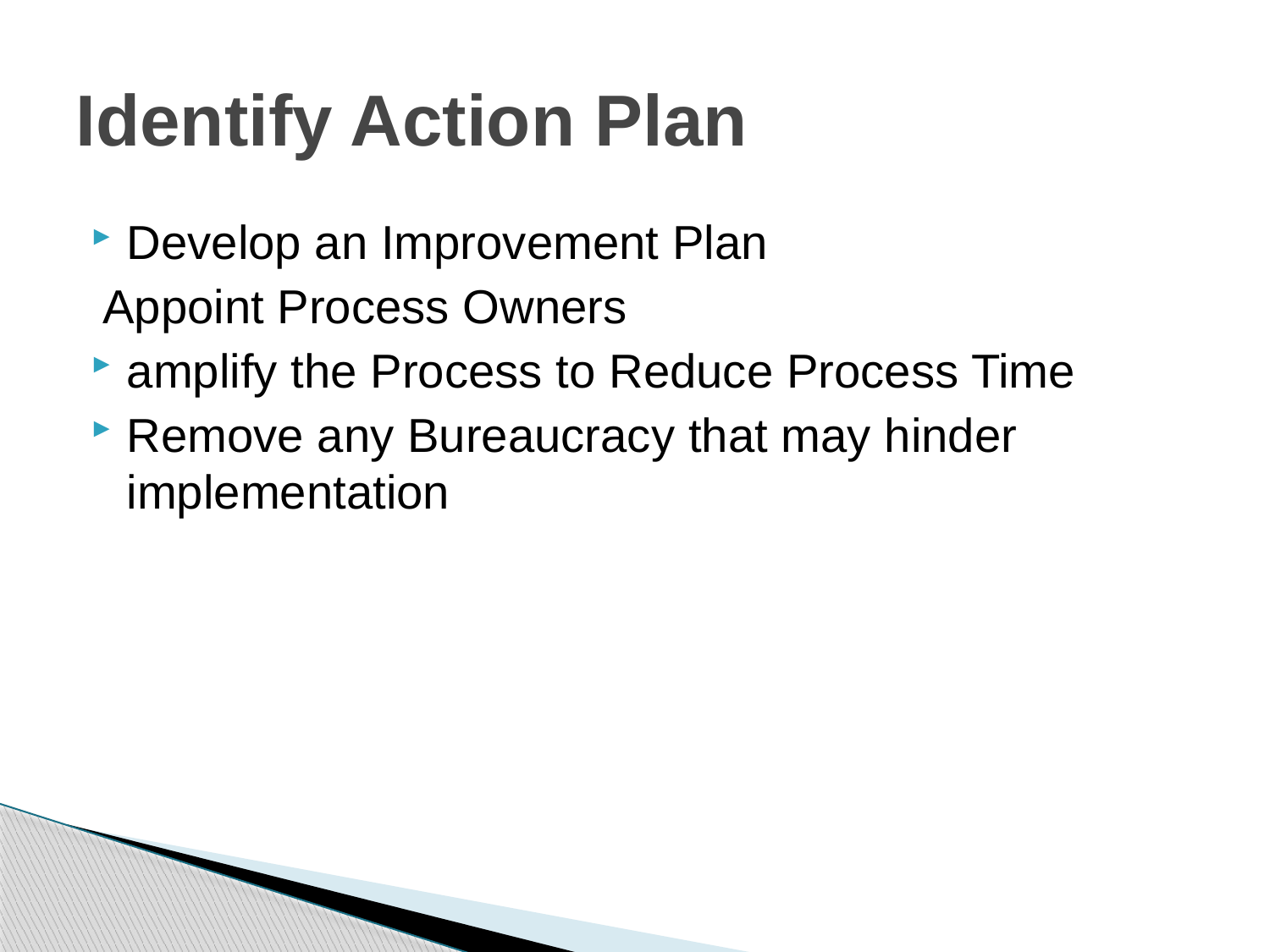

# Identify Action Plan
Develop an Improvement Plan
  Appoint Process Owners
amplify the Process to Reduce Process Time
Remove any Bureaucracy that may hinder implementation